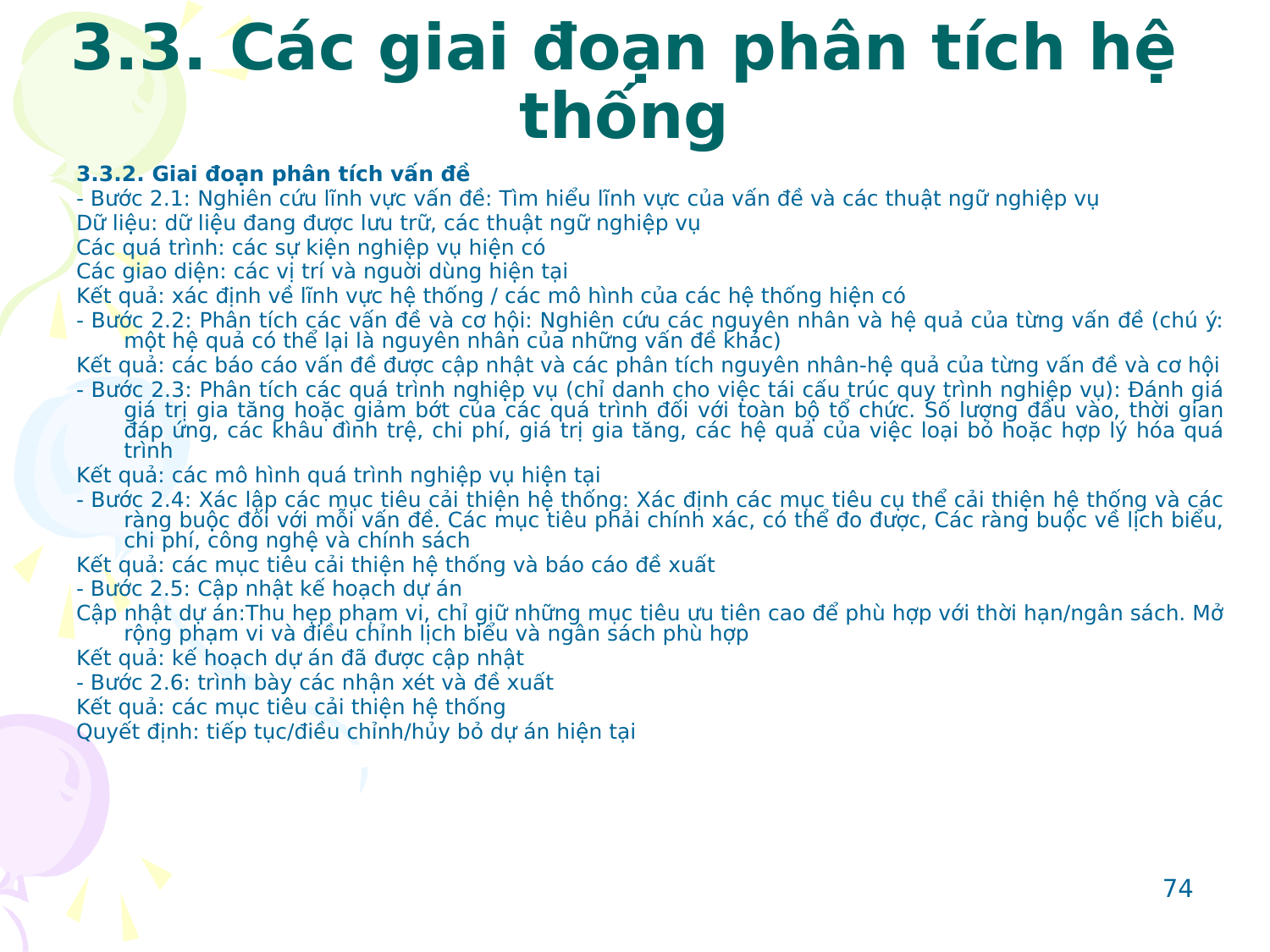

# 3.3. Các giai đoạn phân tích hệ thống
3.3.2. Giai đoạn phân tích vấn đề
- Bước 2.1: Nghiên cứu lĩnh vực vấn đề: Tìm hiểu lĩnh vực của vấn đề và các thuật ngữ nghiệp vụ
Dữ liệu: dữ liệu đang được lưu trữ, các thuật ngữ nghiệp vụ
Các quá trình: các sự kiện nghiệp vụ hiện có
Các giao diện: các vị trí và nguời dùng hiện tại
Kết quả: xác định về lĩnh vực hệ thống / các mô hình của các hệ thống hiện có
- Bước 2.2: Phân tích các vấn đề và cơ hội: Nghiên cứu các nguyên nhân và hệ quả của từng vấn đề (chú ý: một hệ quả có thể lại là nguyên nhân của những vấn đề khác)
Kết quả: các báo cáo vấn đề được cập nhật và các phân tích nguyên nhân-hệ quả của từng vấn đề và cơ hội
- Bước 2.3: Phân tích các quá trình nghiệp vụ (chỉ danh cho việc tái cấu trúc quy trình nghiệp vụ): Đánh giá giá trị gia tăng hoặc giảm bớt của các quá trình đối với toàn bộ tổ chức. Số lượng đầu vào, thời gian đáp ứng, các khâu đình trệ, chi phí, giá trị gia tăng, các hệ quả của việc loại bỏ hoặc hợp lý hóa quá trình
Kết quả: các mô hình quá trình nghiệp vụ hiện tại
- Bước 2.4: Xác lập các mục tiêu cải thiện hệ thống: Xác định các mục tiêu cụ thể cải thiện hệ thống và các ràng buộc đối với mỗi vấn đề. Các mục tiêu phải chính xác, có thể đo được, Các ràng buộc về lịch biểu, chi phí, công nghệ và chính sách
Kết quả: các mục tiêu cải thiện hệ thống và báo cáo đề xuất
- Bước 2.5: Cập nhật kế hoạch dự án
Cập nhật dự án:Thu hẹp phạm vi, chỉ giữ những mục tiêu ưu tiên cao để phù hợp với thời hạn/ngân sách. Mở rộng phạm vi và điều chỉnh lịch biểu và ngân sách phù hợp
Kết quả: kế hoạch dự án đã được cập nhật
- Bước 2.6: trình bày các nhận xét và đề xuất
Kết quả: các mục tiêu cải thiện hệ thống
Quyết định: tiếp tục/điều chỉnh/hủy bỏ dự án hiện tại
74